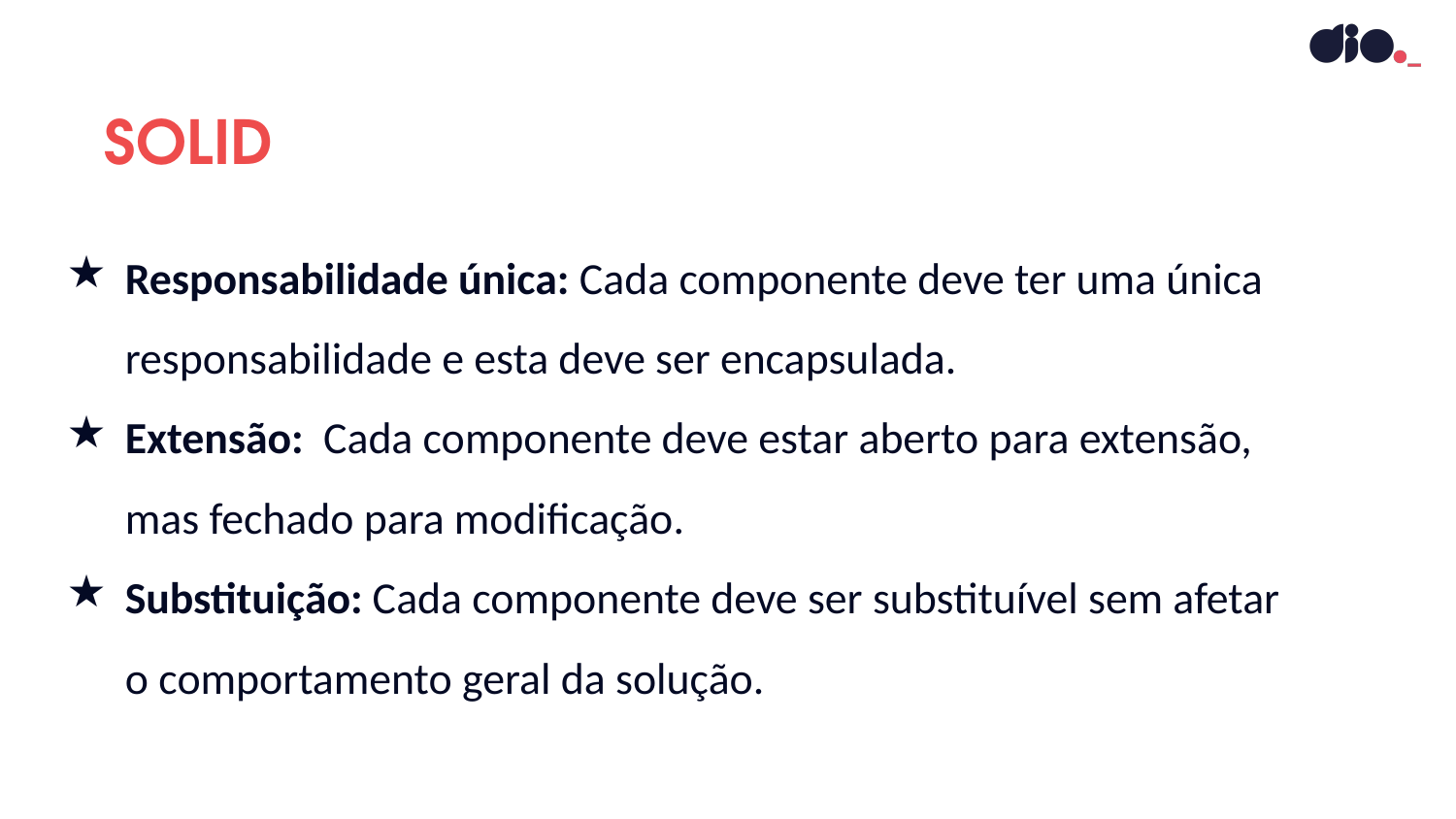

SOLID
Responsabilidade única: Cada componente deve ter uma única responsabilidade e esta deve ser encapsulada.
Extensão:  Cada componente deve estar aberto para extensão, mas fechado para modificação.
Substituição: Cada componente deve ser substituível sem afetar o comportamento geral da solução.